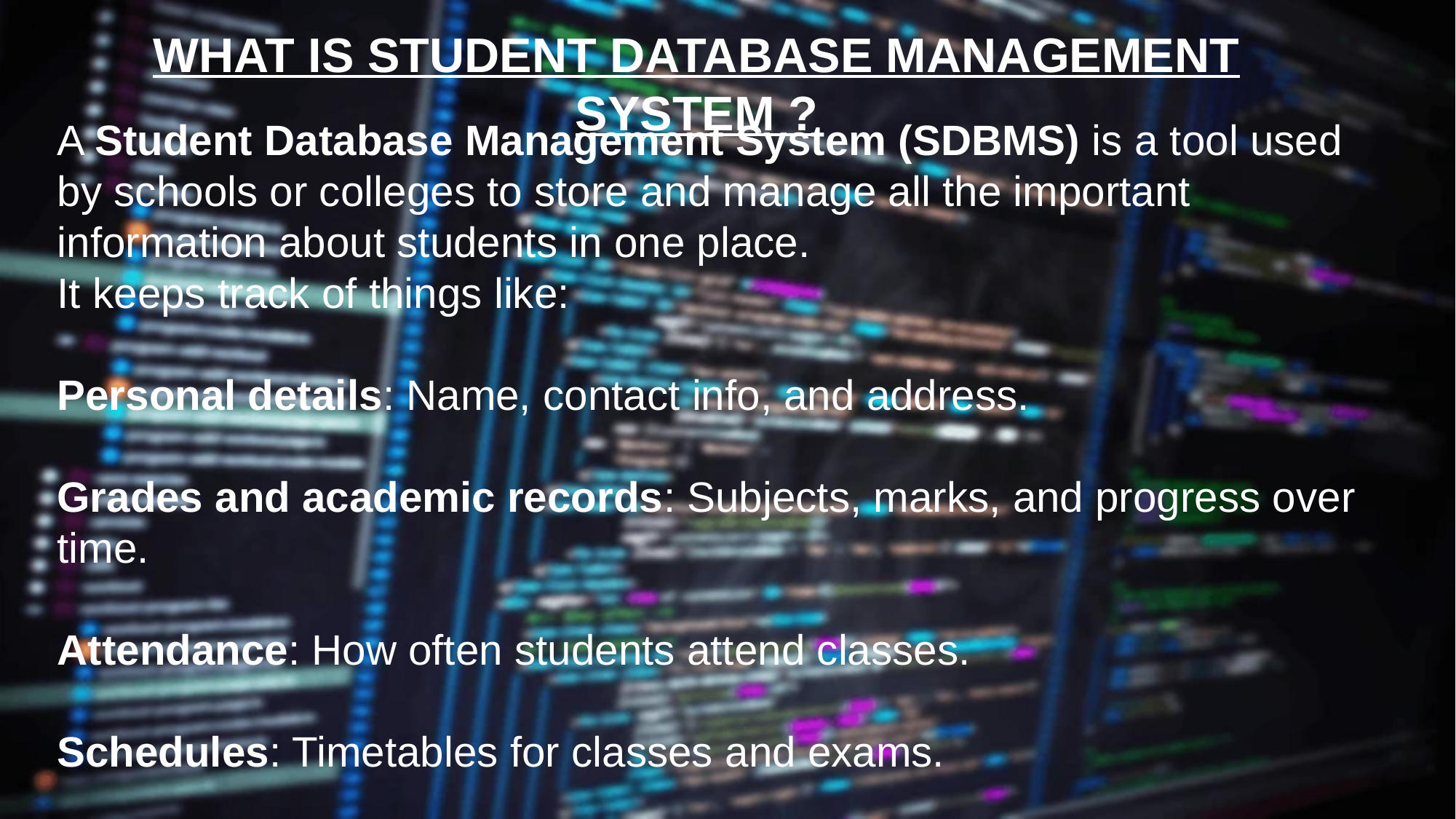

.
WHAT IS STUDENT DATABASE MANAGEMENT SYSTEM ?
A Student Database Management System (SDBMS) is a tool used by schools or colleges to store and manage all the important information about students in one place.
It keeps track of things like:

Personal details: Name, contact info, and address.

Grades and academic records: Subjects, marks, and progress over time.

Attendance: How often students attend classes.

Schedules: Timetables for classes and exams.